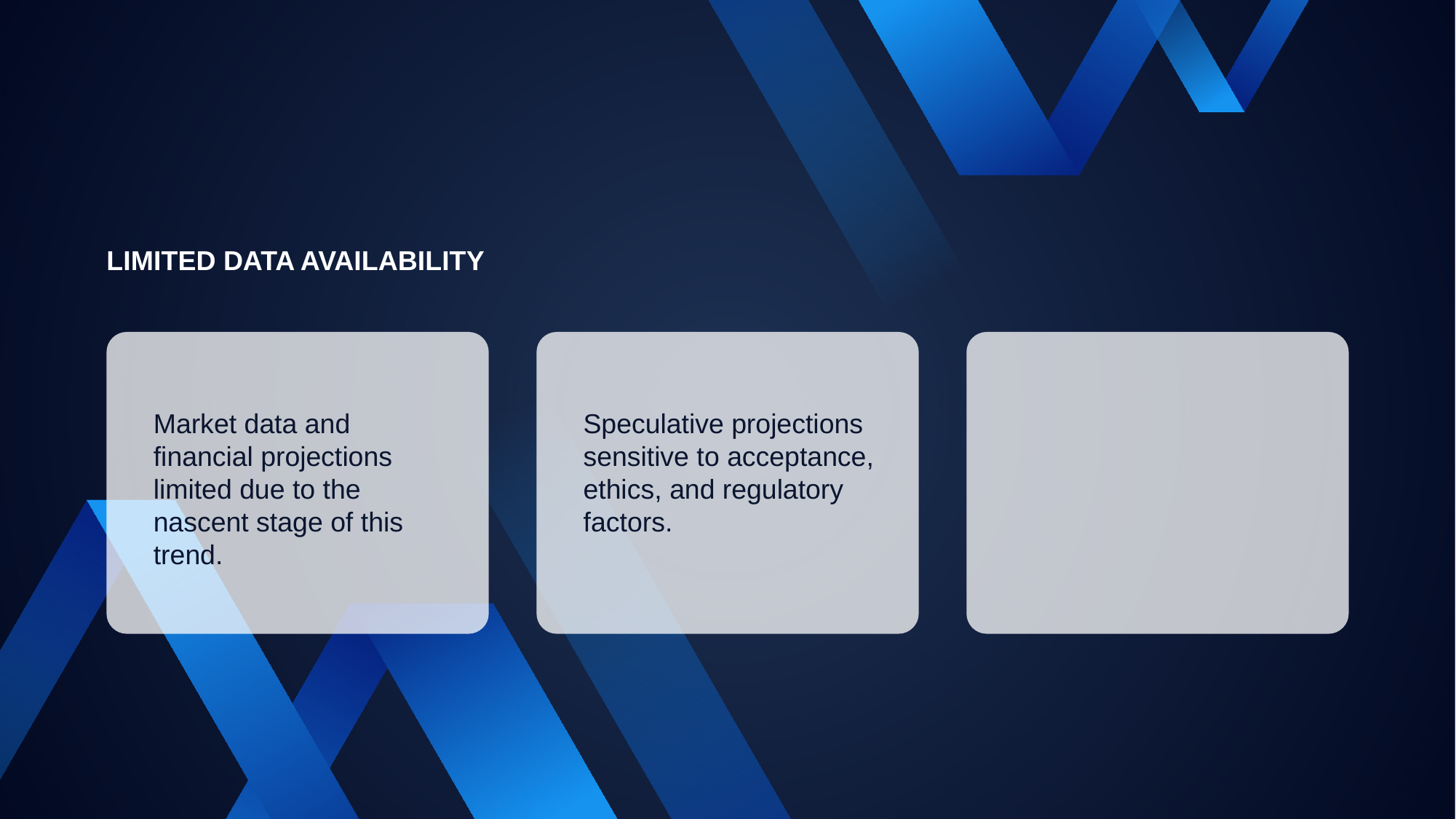

LIMITED DATA AVAILABILITY

Market data and financial projections limited due to the nascent stage of this trend.

Speculative projections sensitive to acceptance, ethics, and regulatory factors.